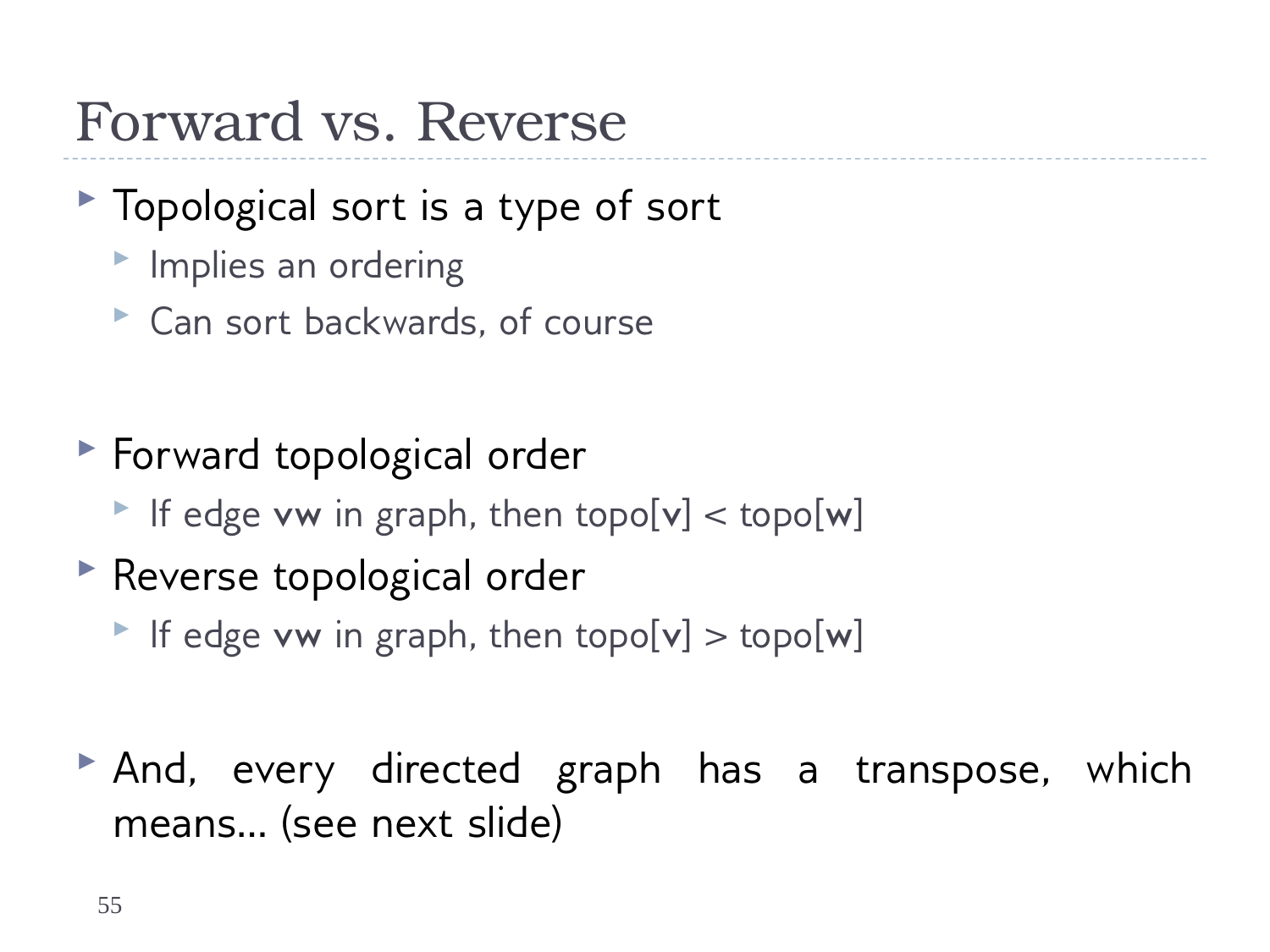

# Forward vs. Reverse
Topological sort is a type of sort
Implies an ordering
Can sort backwards, of course

Forward topological order
If edge vw in graph, then topo[v] < topo[w]
Reverse topological order
If edge vw in graph, then topo[v] > topo[w]

And, every directed graph has a transpose, which means… (see next slide)

55